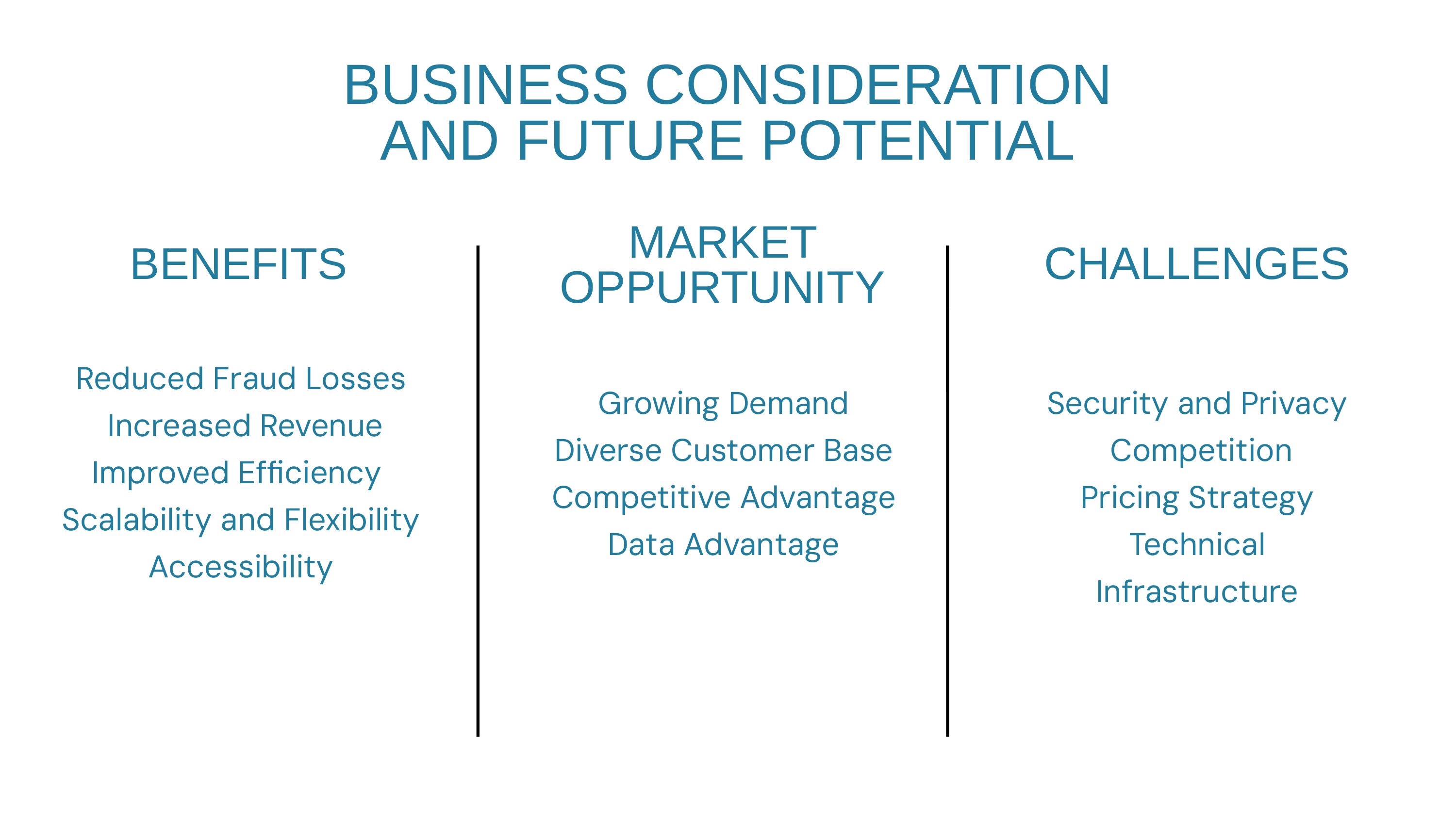

BUSINESS CONSIDERATION AND FUTURE POTENTIAL
MARKET OPPURTUNITY
CHALLENGES
BENEFITS

Reduced Fraud Losses
 Increased Revenue
Improved Efficiency
Scalability and Flexibility
Accessibility
Growing Demand
Diverse Customer Base
Competitive Advantage
Data Advantage
 Security and Privacy
 Competition
Pricing Strategy
Technical Infrastructure